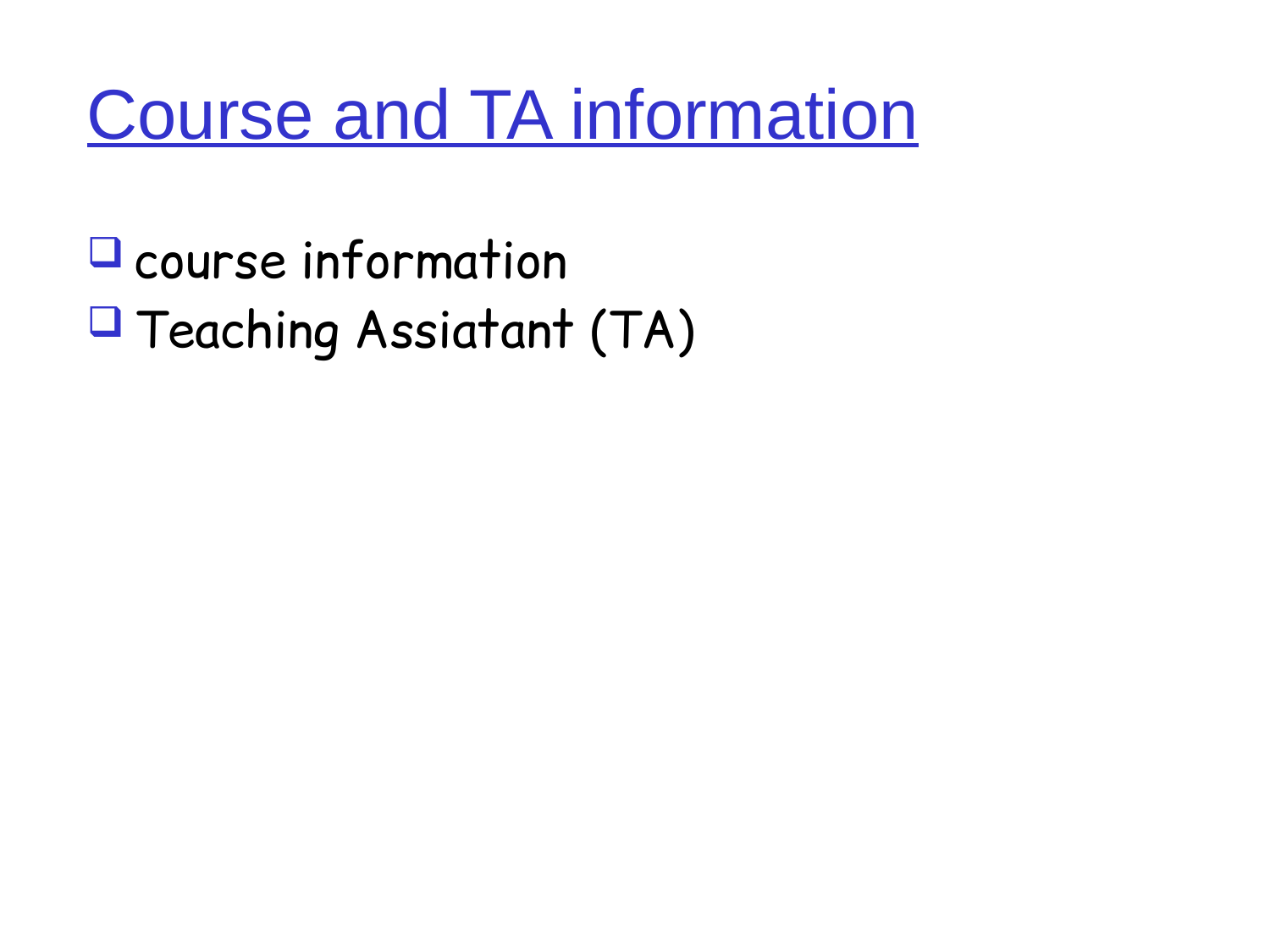

Course and TA information
course information
Teaching Assiatant (TA)